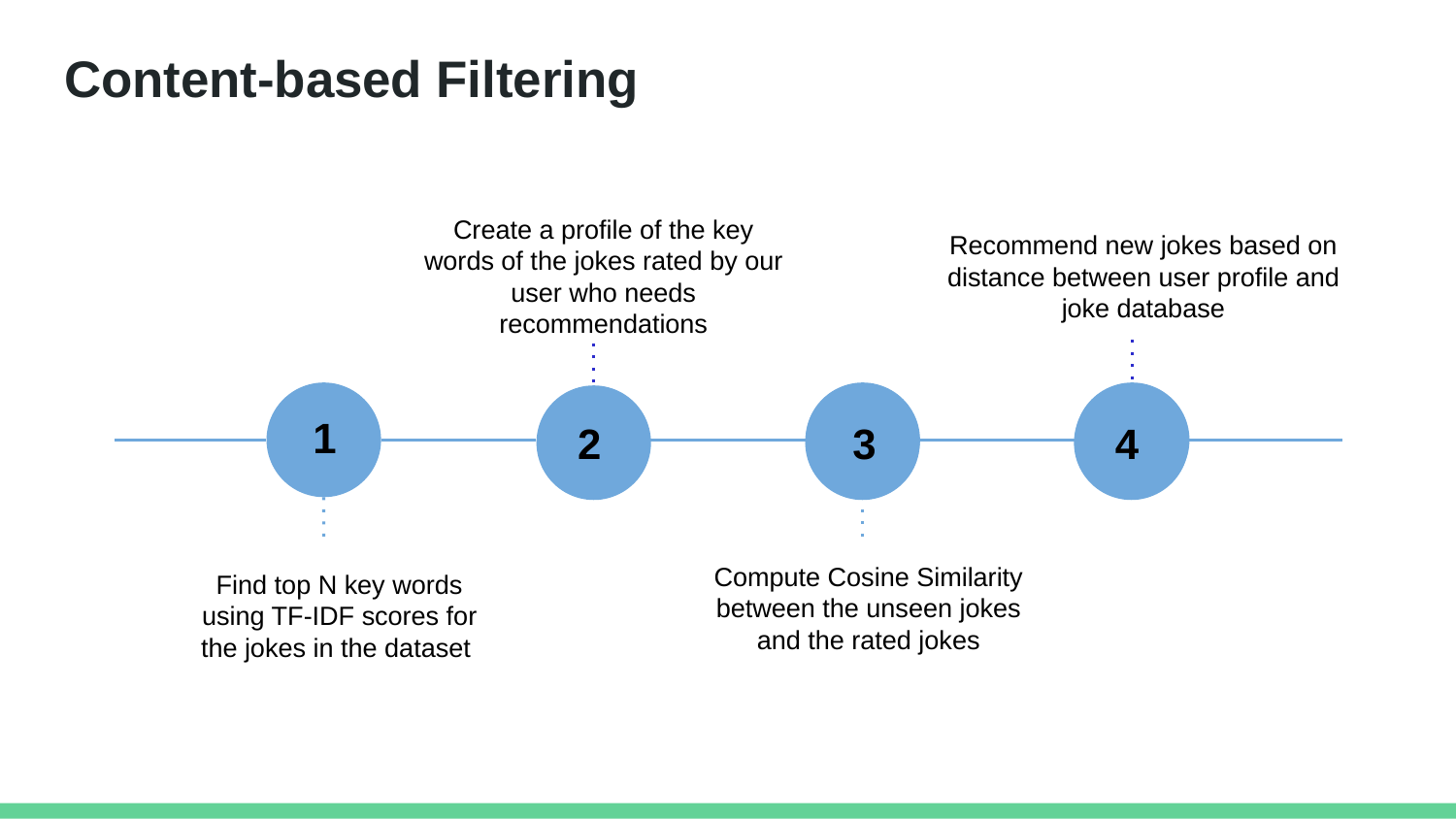

# Content-based Filtering
Create a profile of the key words of the jokes rated by our user who needs recommendations
Recommend new jokes based on distance between user profile and joke database

1
2
3
4
Compute Cosine Similarity between the unseen jokes and the rated jokes
Find top N key words using TF-IDF scores for the jokes in the dataset